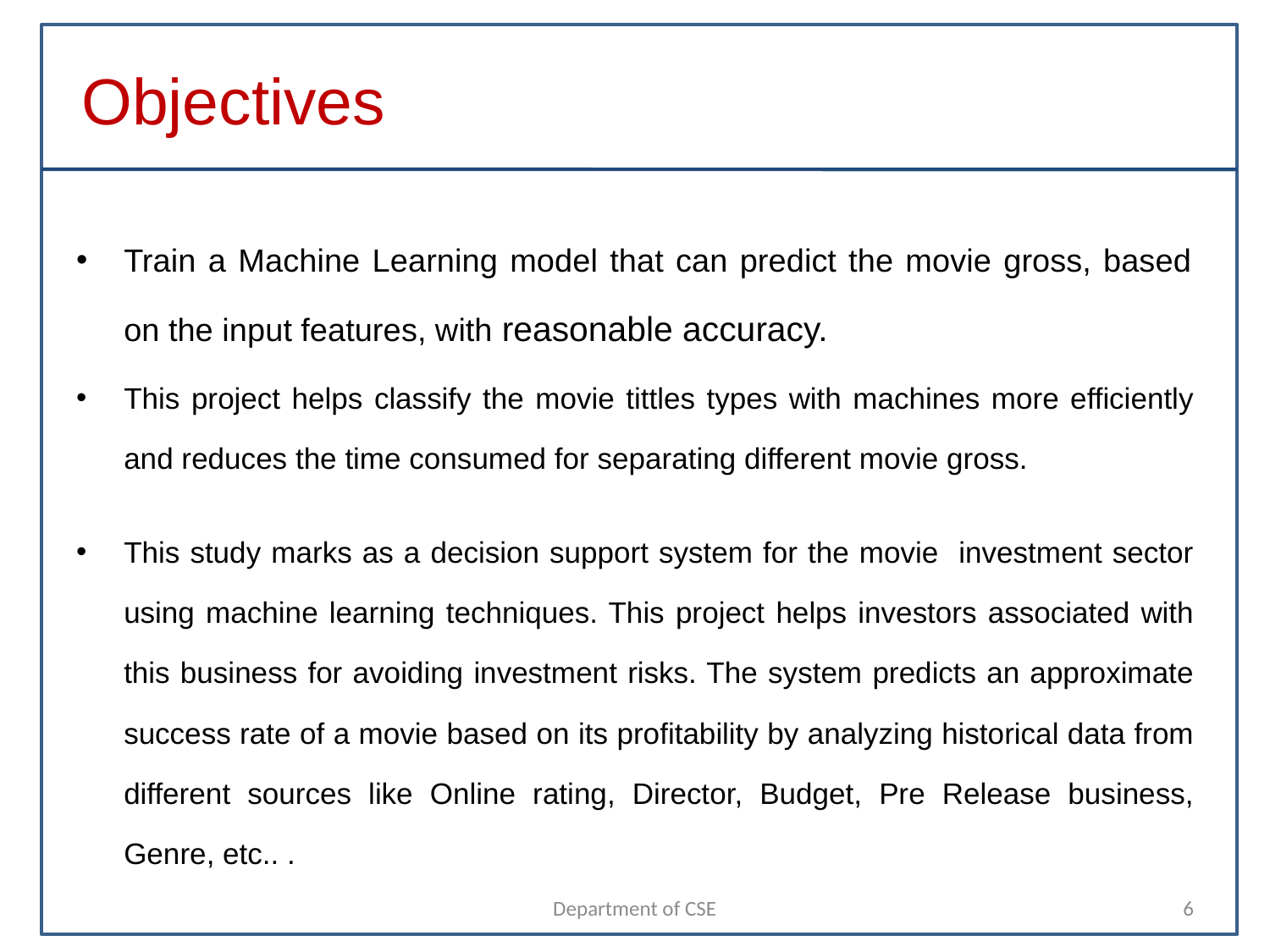

# Objectives
Train a Machine Learning model that can predict the movie gross, based on the input features, with reasonable accuracy.
This project helps classify the movie tittles types with machines more efficiently and reduces the time consumed for separating different movie gross.

This study marks as a decision support system for the movie  investment sector using machine learning techniques. This project helps investors associated with this business for avoiding investment risks. The system predicts an approximate success rate of a movie based on its profitability by analyzing historical data from different sources like Online rating, Director, Budget, Pre Release business, Genre, etc.. .
Department of CSE
6